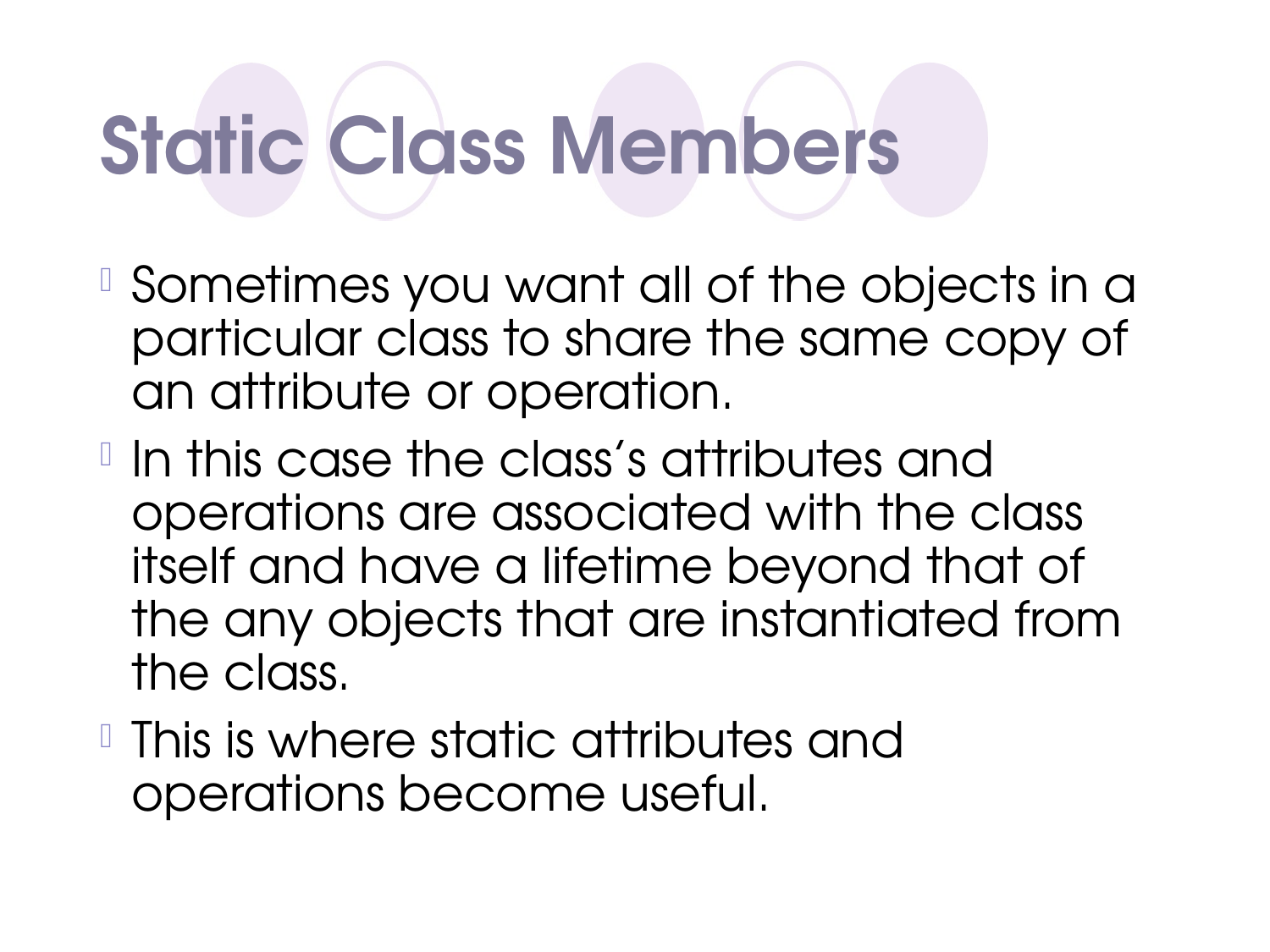

# Static Class Members
Sometimes you want all of the objects in a particular class to share the same copy of an attribute or operation.
In this case the class’s attributes and operations are associated with the class itself and have a lifetime beyond that of the any objects that are instantiated from the class.
This is where static attributes and operations become useful.